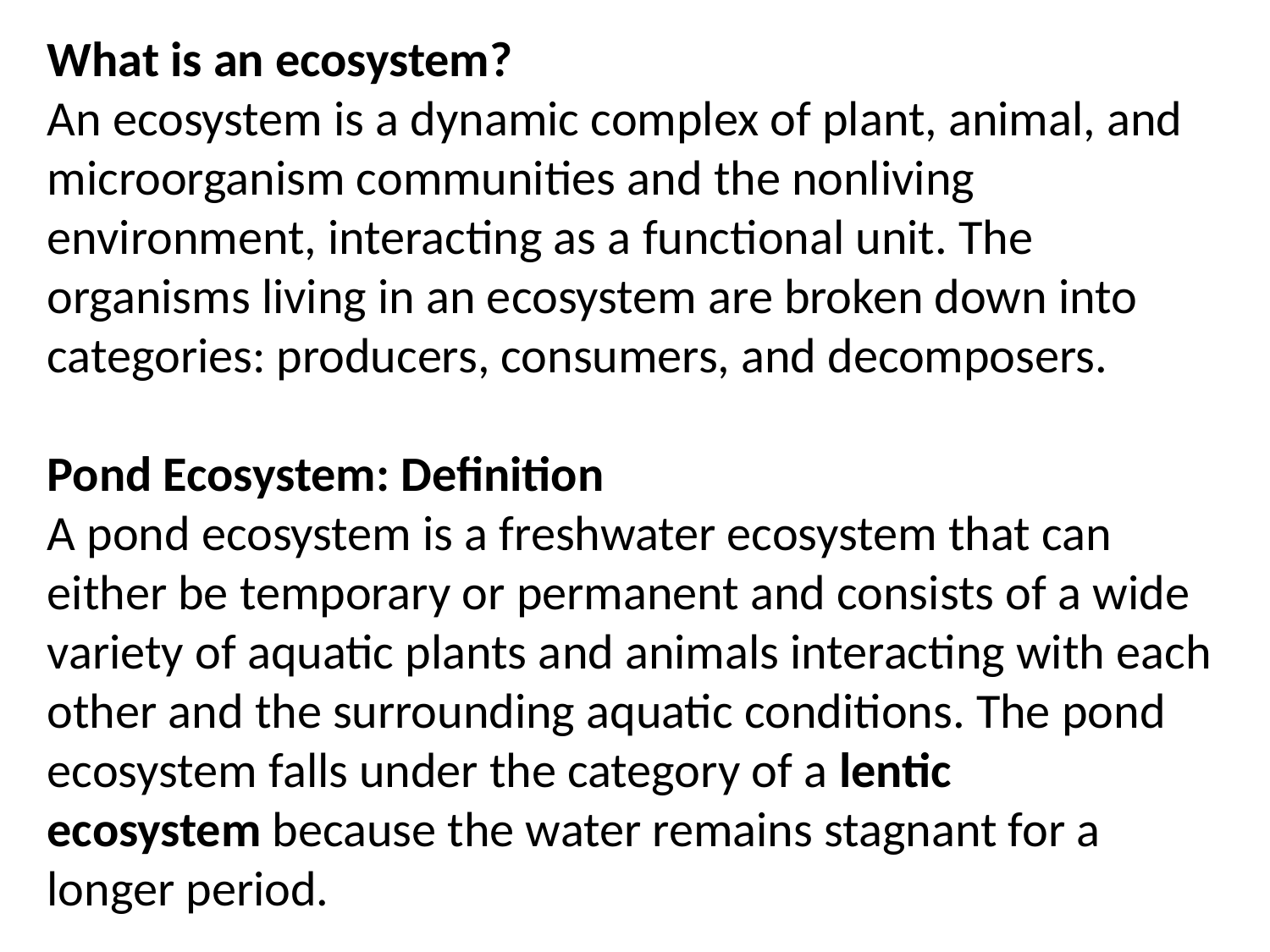

What is an ecosystem?
An ecosystem is a dynamic complex of plant, animal, and microorganism communities and the nonliving environment, interacting as a functional unit. The organisms living in an ecosystem are broken down into categories: producers, consumers, and decomposers.

Pond Ecosystem: Definition
A pond ecosystem is a freshwater ecosystem that can either be temporary or permanent and consists of a wide variety of aquatic plants and animals interacting with each other and the surrounding aquatic conditions. The pond ecosystem falls under the category of a lentic ecosystem because the water remains stagnant for a longer period.